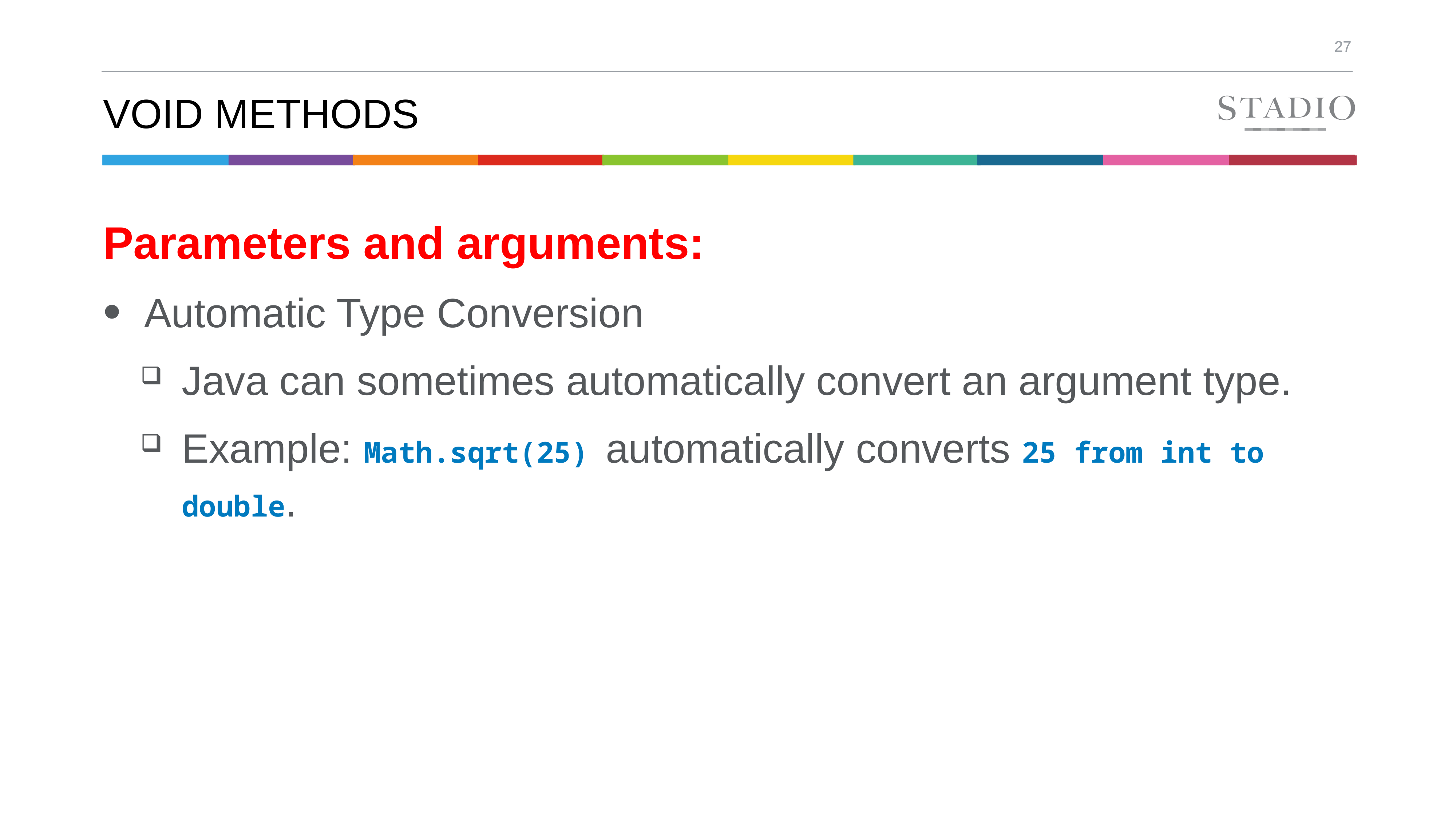

# Void methods

Parameters and arguments:
Automatic Type Conversion
Java can sometimes automatically convert an argument type.
Example: Math.sqrt(25) automatically converts 25 from int to double.